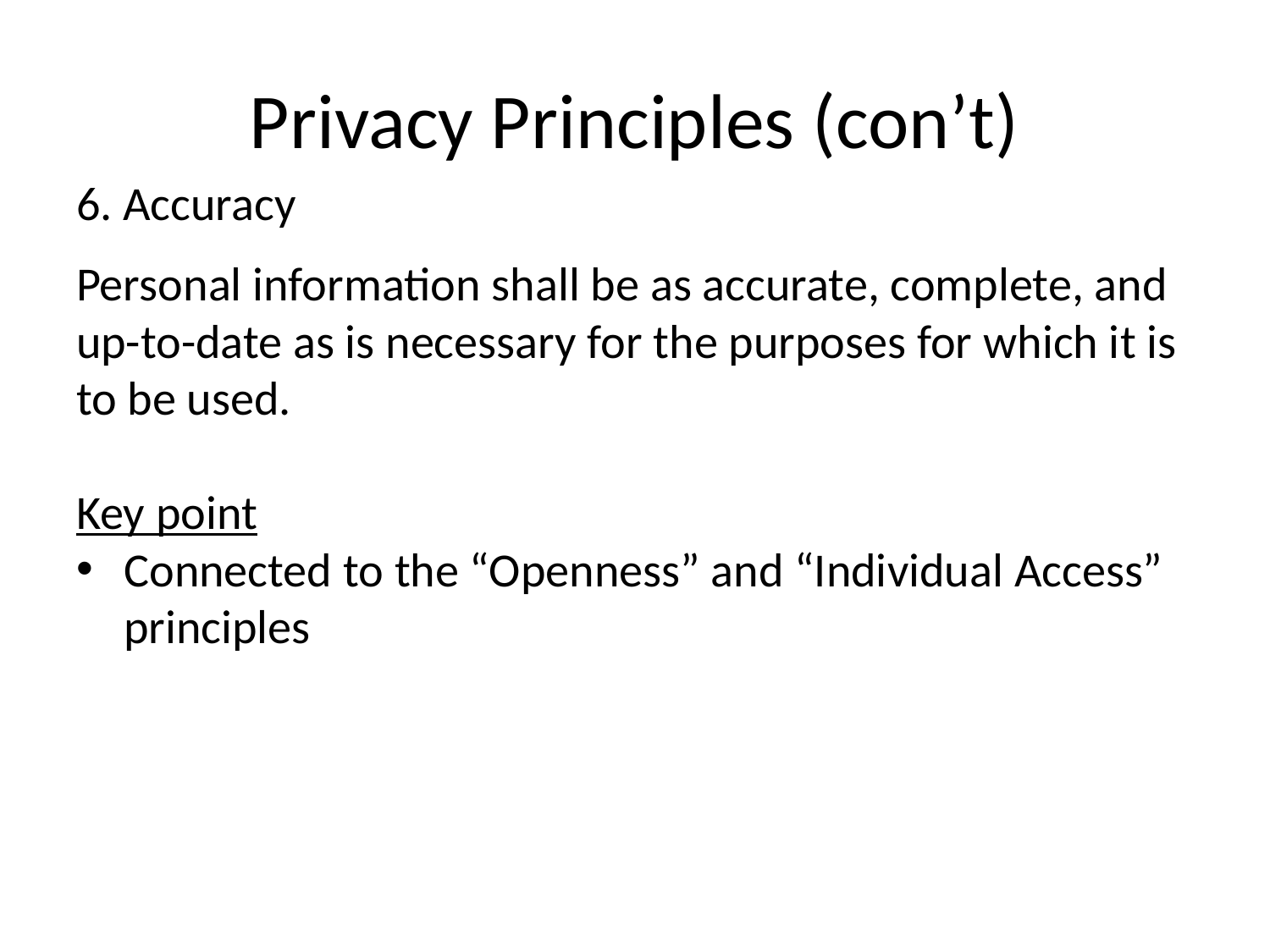

# Privacy Principles (con’t)
6. Accuracy
Personal information shall be as accurate, complete, and up-to-date as is necessary for the purposes for which it is to be used.

Key point
Connected to the “Openness” and “Individual Access” principles